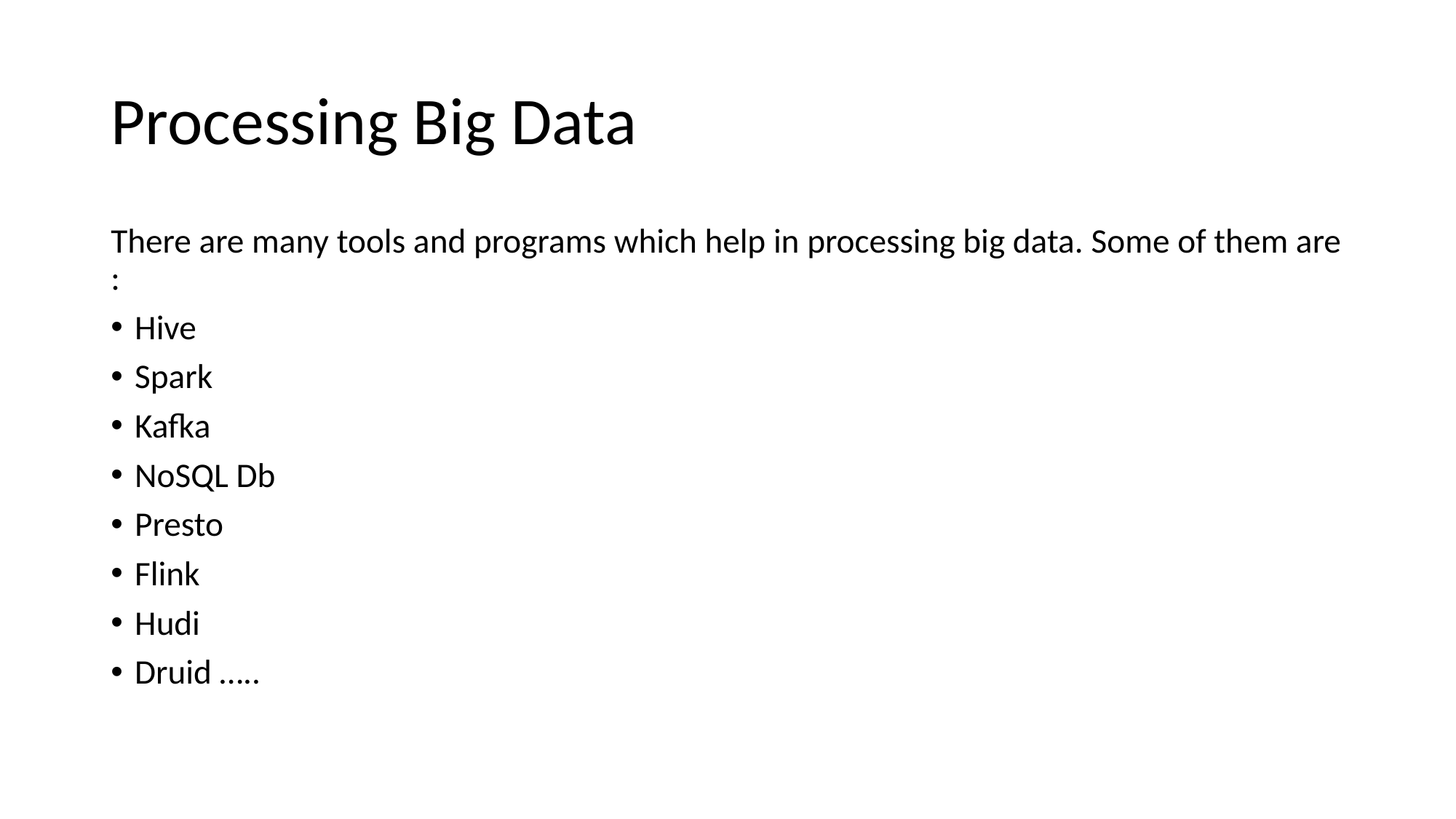

# Processing Big Data
There are many tools and programs which help in processing big data. Some of them are :
Hive
Spark
Kafka
NoSQL Db
Presto
Flink
Hudi
Druid …..